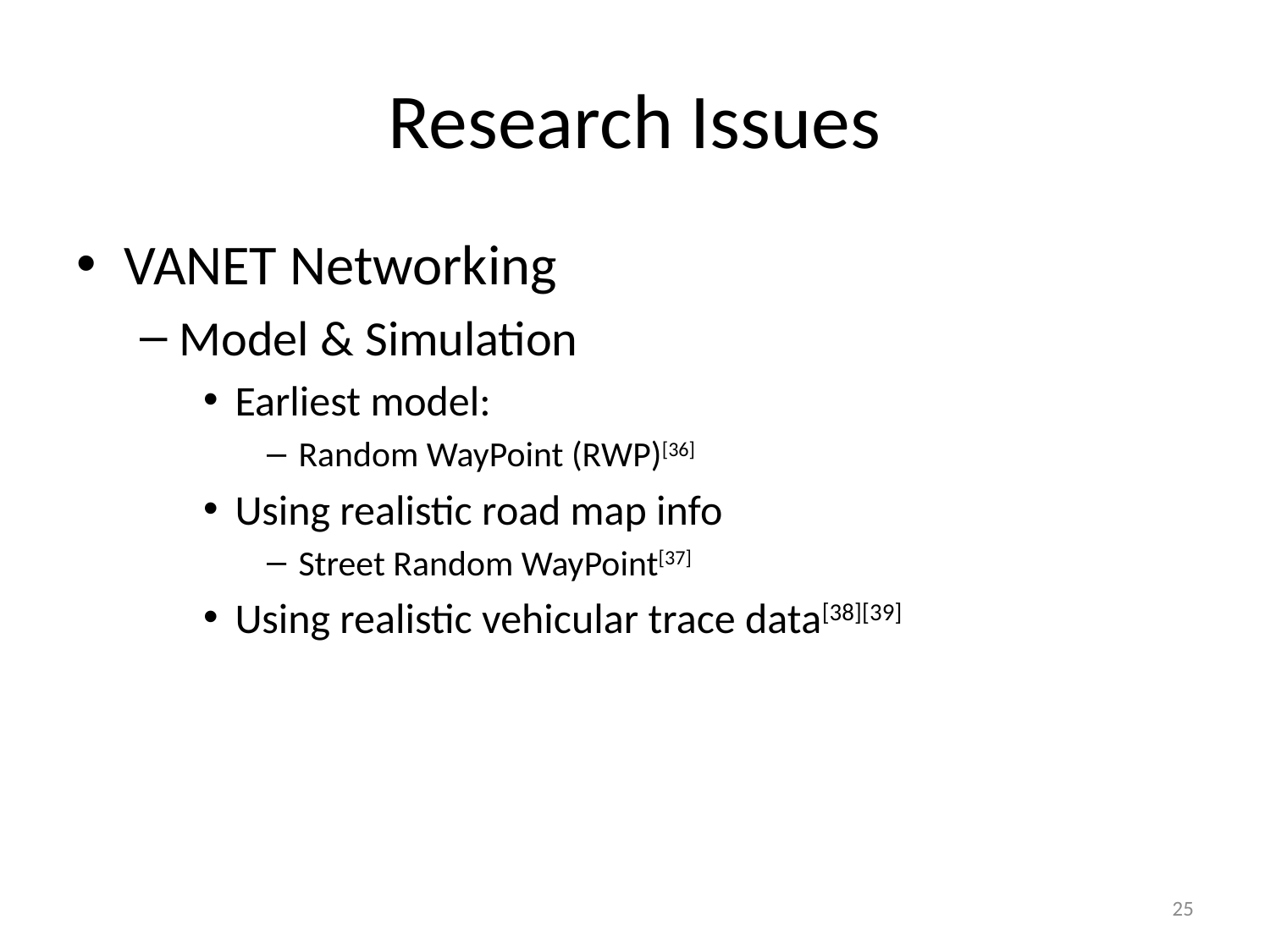

# Research Issues
VANET Networking
Model & Simulation
Earliest model:
Random WayPoint (RWP)[36]
Using realistic road map info
Street Random WayPoint[37]
Using realistic vehicular trace data[38][39]
25